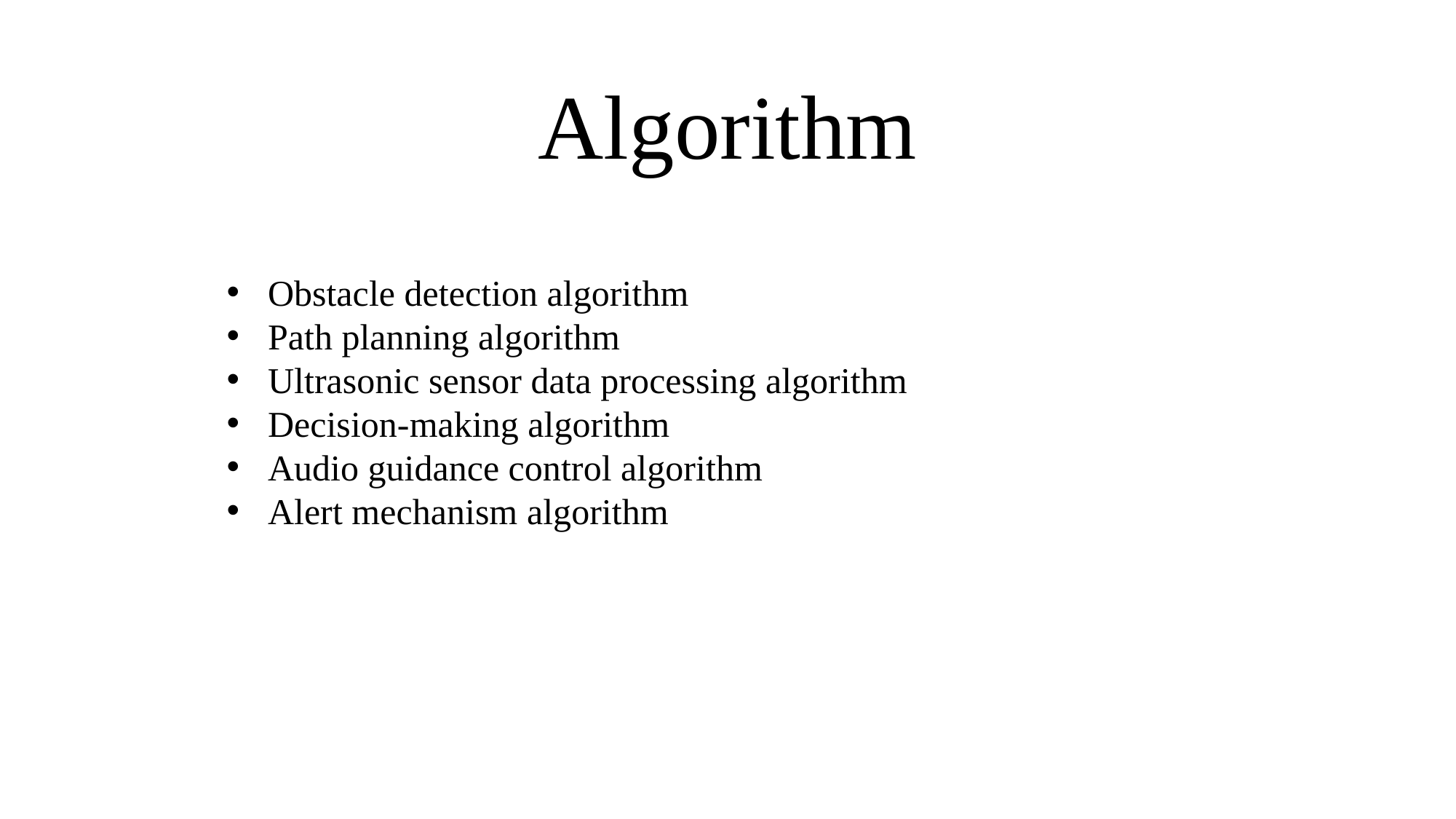

# Algorithm
Obstacle detection algorithm
Path planning algorithm
Ultrasonic sensor data processing algorithm
Decision-making algorithm
Audio guidance control algorithm
Alert mechanism algorithm